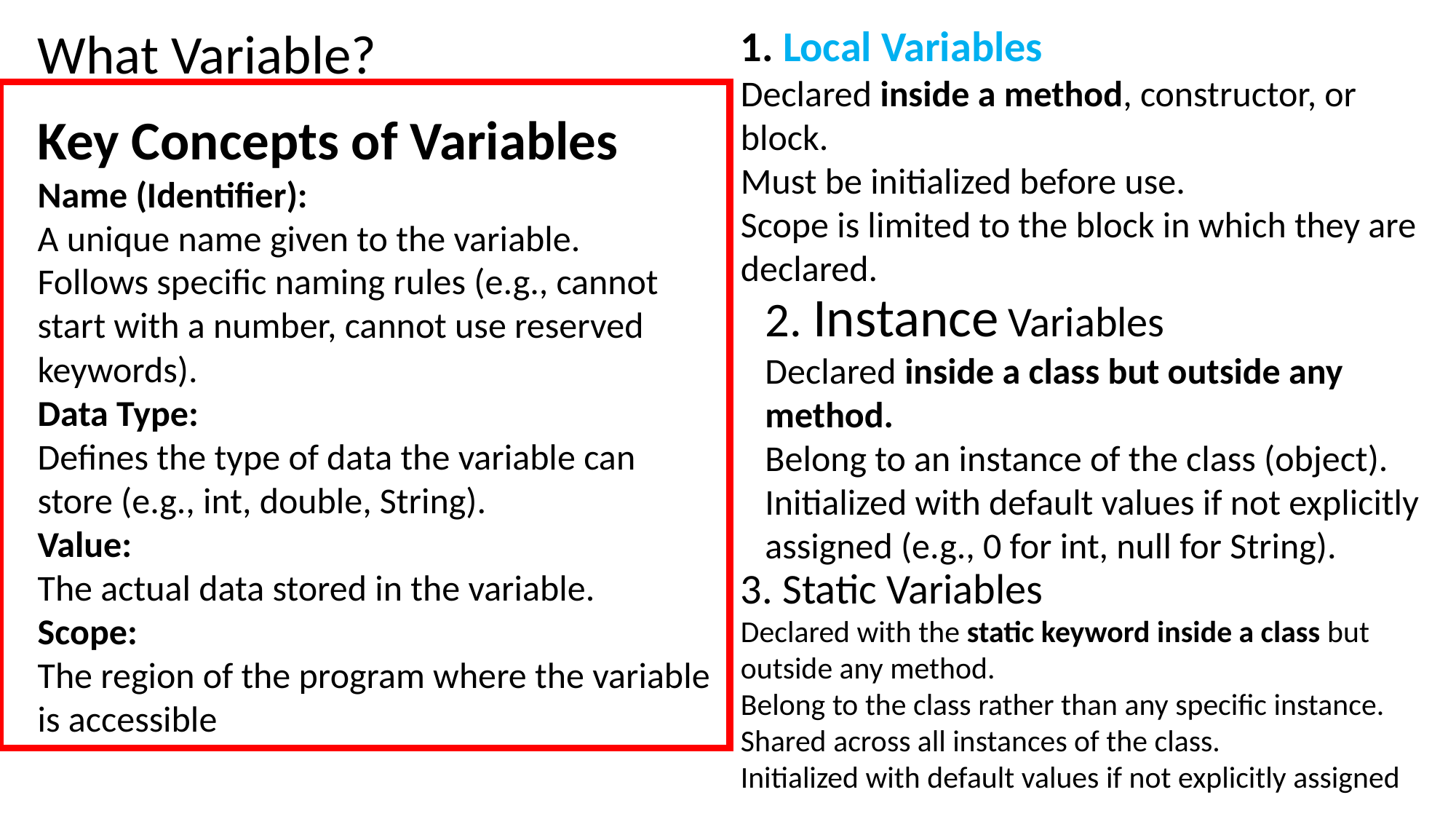

What Variable?
1. Local Variables
Declared inside a method, constructor, or block.
Must be initialized before use.
Scope is limited to the block in which they are declared.

Key Concepts of Variables
Name (Identifier):
A unique name given to the variable.
Follows specific naming rules (e.g., cannot start with a number, cannot use reserved keywords).
Data Type:
Defines the type of data the variable can store (e.g., int, double, String).
Value:
The actual data stored in the variable.
Scope:
The region of the program where the variable is accessible
2. Instance Variables
Declared inside a class but outside any method.
Belong to an instance of the class (object).
Initialized with default values if not explicitly assigned (e.g., 0 for int, null for String).
3. Static Variables
Declared with the static keyword inside a class but outside any method.
Belong to the class rather than any specific instance.
Shared across all instances of the class.
Initialized with default values if not explicitly assigned